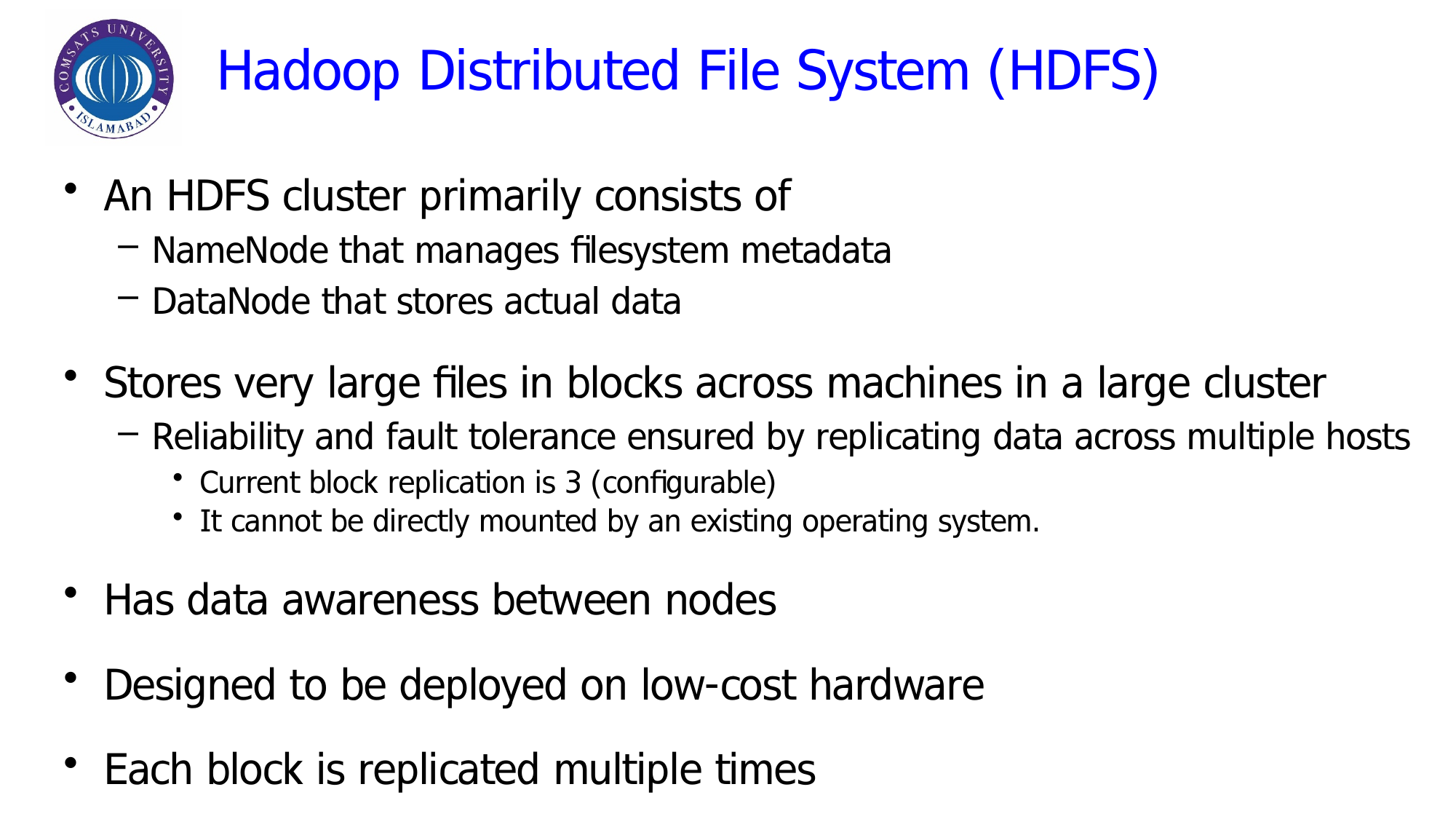

# Hadoop Distributed File System (HDFS)
An HDFS cluster primarily consists of
NameNode that manages filesystem metadata
DataNode that stores actual data

Stores very large files in blocks across machines in a large cluster
Reliability and fault tolerance ensured by replicating data across multiple hosts
Current block replication is 3 (configurable)
It cannot be directly mounted by an existing operating system.

Has data awareness between nodes

Designed to be deployed on low-cost hardware

Each block is replicated multiple times